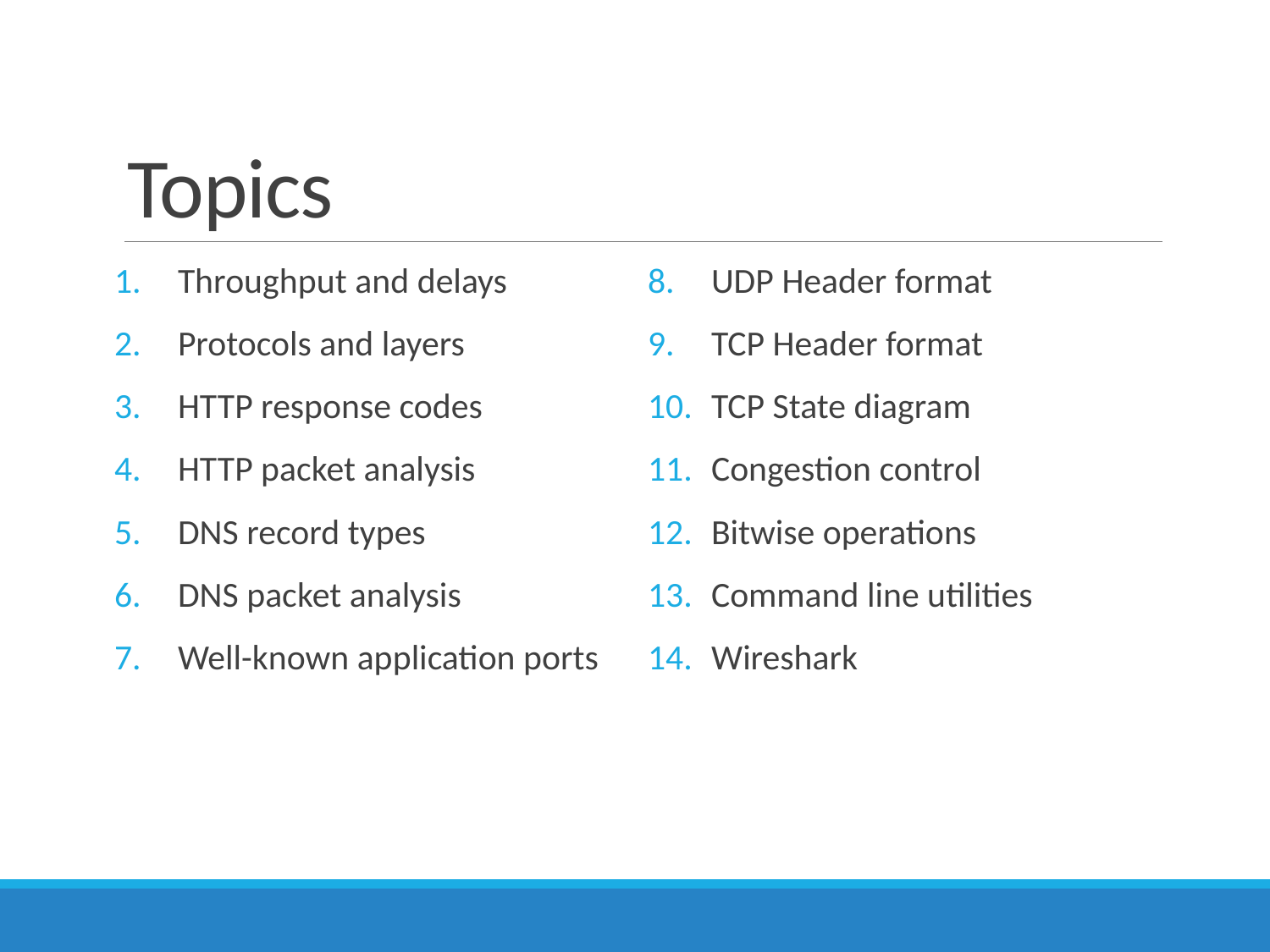

# Topics
Throughput and delays
Protocols and layers
HTTP response codes
HTTP packet analysis
DNS record types
DNS packet analysis
Well-known application ports

UDP Header format
TCP Header format
TCP State diagram
Congestion control
Bitwise operations
Command line utilities
Wireshark